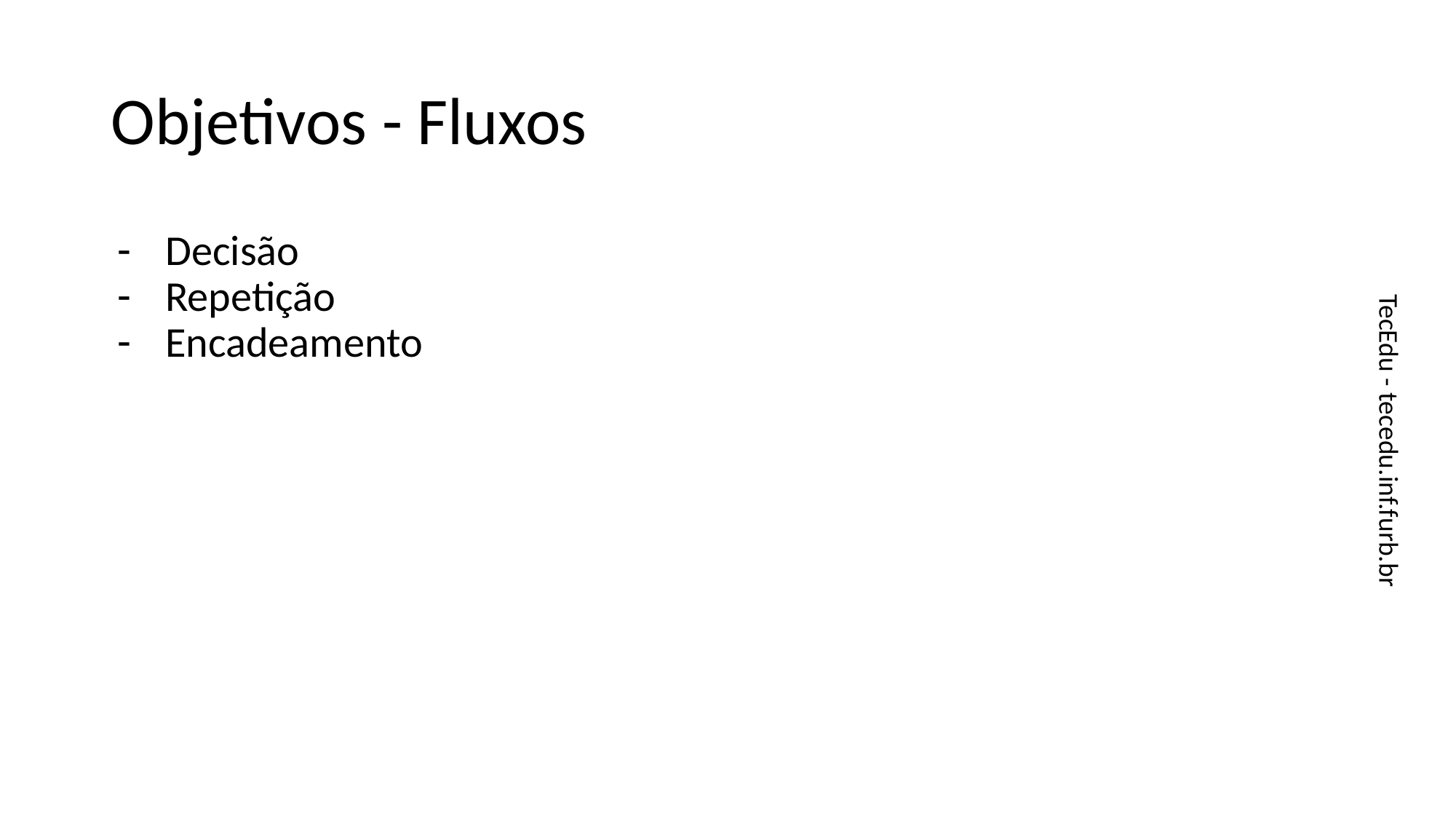

# Objetivos - Fluxos
Decisão
Repetição
Encadeamento